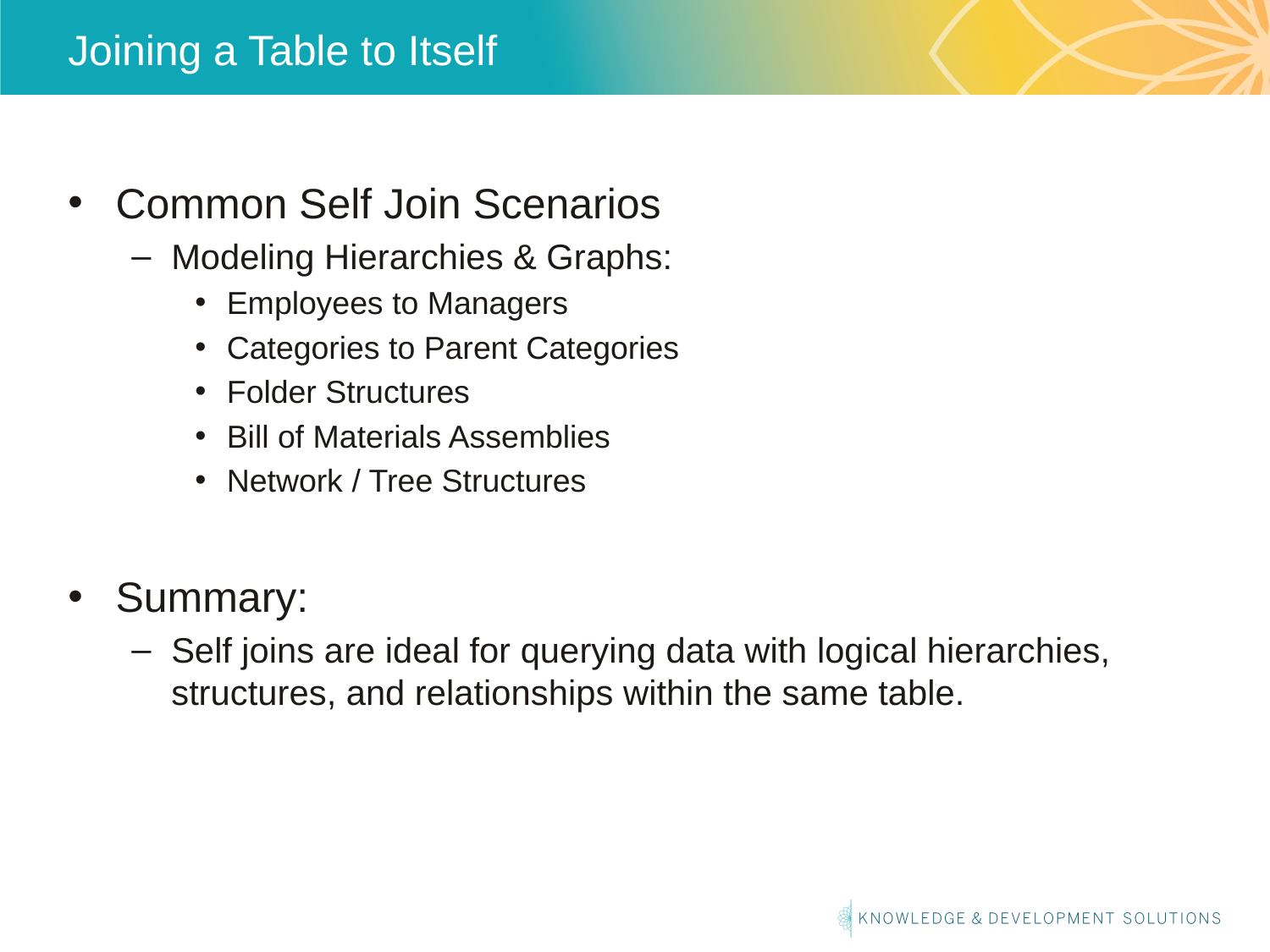

# Joining a Table to Itself
Common Self Join Scenarios
Modeling Hierarchies & Graphs:
Employees to Managers
Categories to Parent Categories
Folder Structures
Bill of Materials Assemblies
Network / Tree Structures

Summary:
Self joins are ideal for querying data with logical hierarchies, structures, and relationships within the same table.